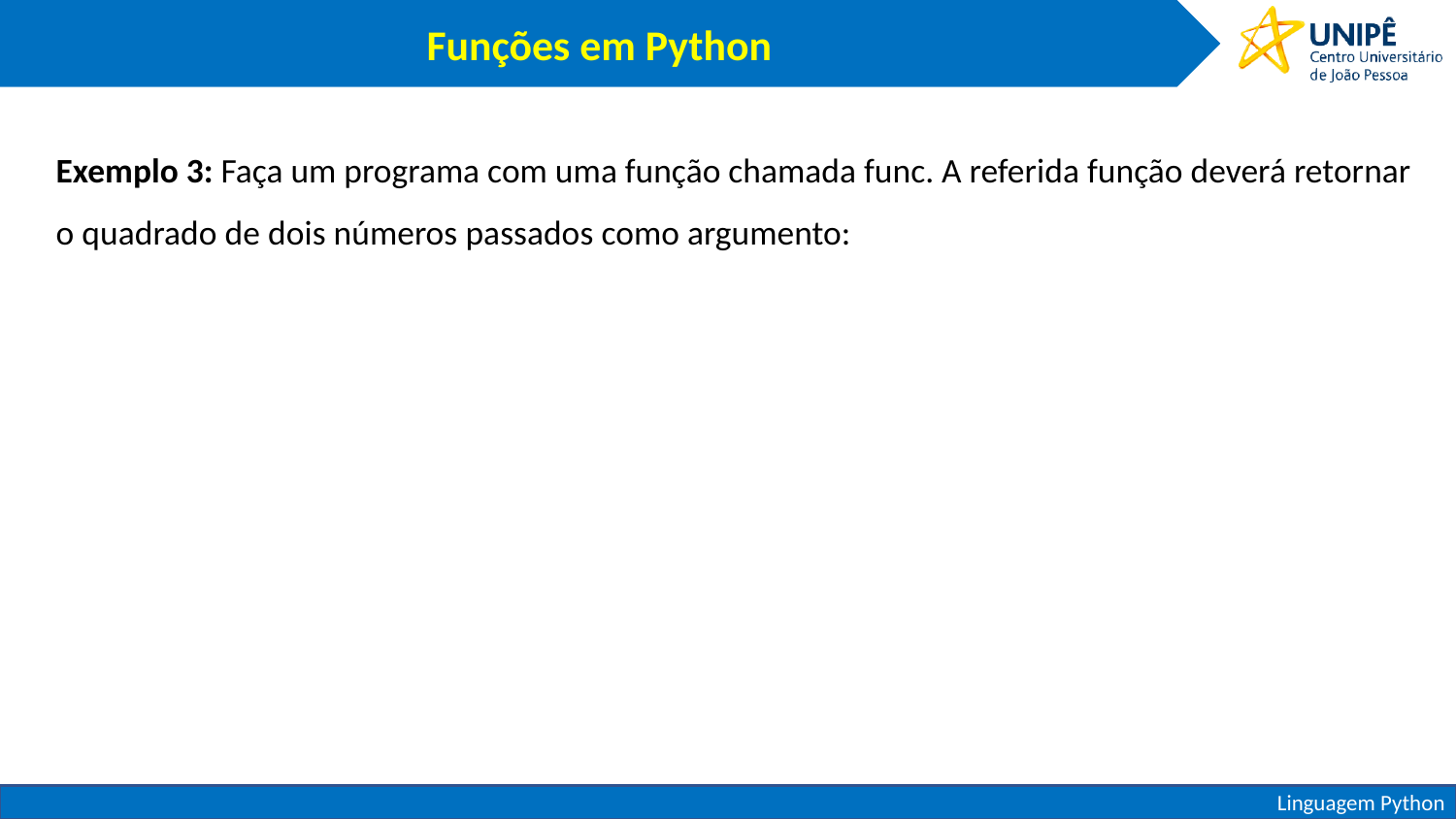

Funções em Python
Exemplo 3: Faça um programa com uma função chamada func. A referida função deverá retornar o quadrado de dois números passados como argumento: